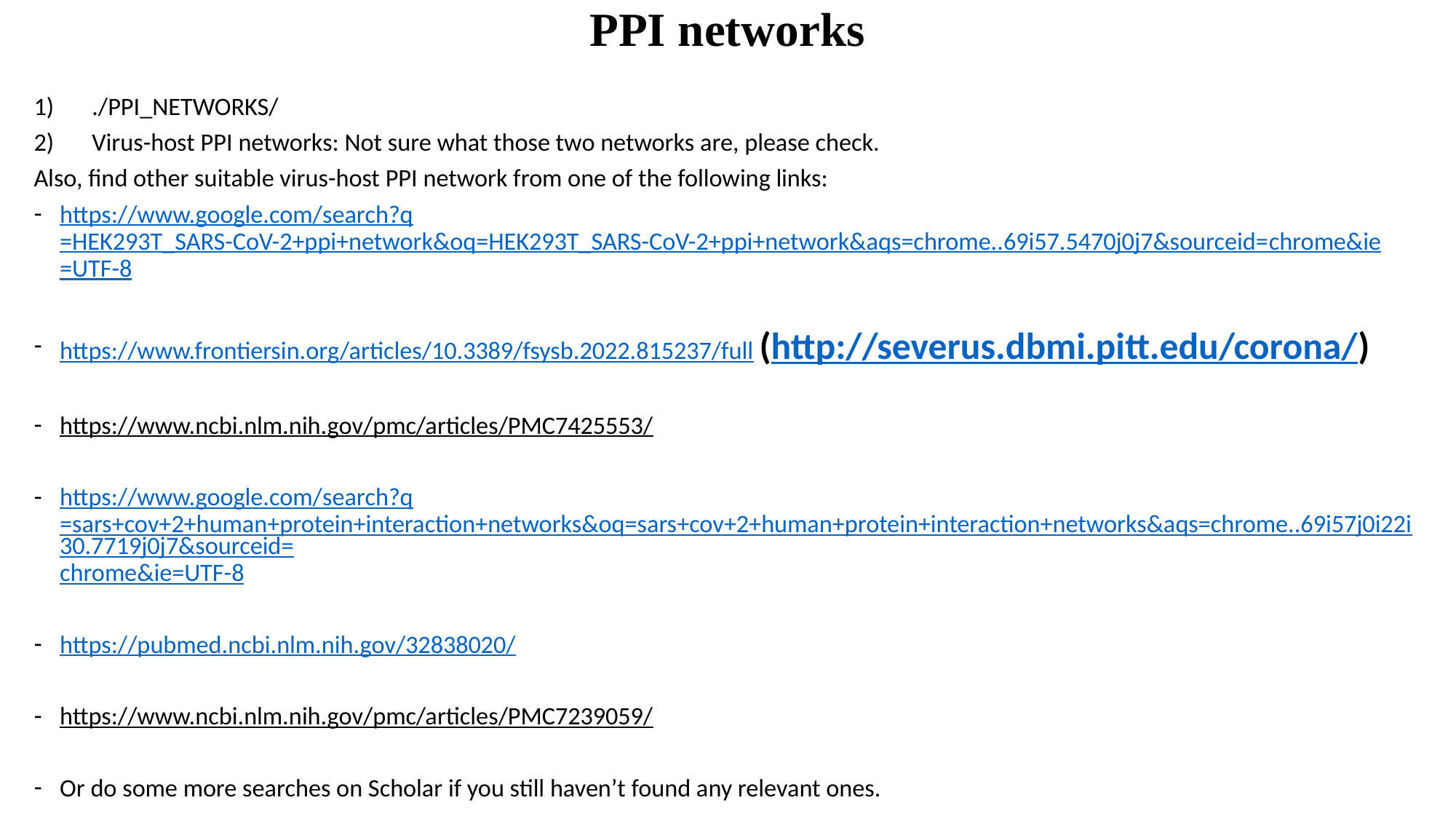

# PPI networks
./PPI_NETWORKS/
Virus-host PPI networks: Not sure what those two networks are, please check.
Also, find other suitable virus-host PPI network from one of the following links:
https://www.google.com/search?q=HEK293T_SARS-CoV-2+ppi+network&oq=HEK293T_SARS-CoV-2+ppi+network&aqs=chrome..69i57.5470j0j7&sourceid=chrome&ie=UTF-8

https://www.frontiersin.org/articles/10.3389/fsysb.2022.815237/full (http://severus.dbmi.pitt.edu/corona/)

https://www.ncbi.nlm.nih.gov/pmc/articles/PMC7425553/

https://www.google.com/search?q=sars+cov+2+human+protein+interaction+networks&oq=sars+cov+2+human+protein+interaction+networks&aqs=chrome..69i57j0i22i30.7719j0j7&sourceid=chrome&ie=UTF-8

https://pubmed.ncbi.nlm.nih.gov/32838020/

https://www.ncbi.nlm.nih.gov/pmc/articles/PMC7239059/

Or do some more searches on Scholar if you still haven’t found any relevant ones.